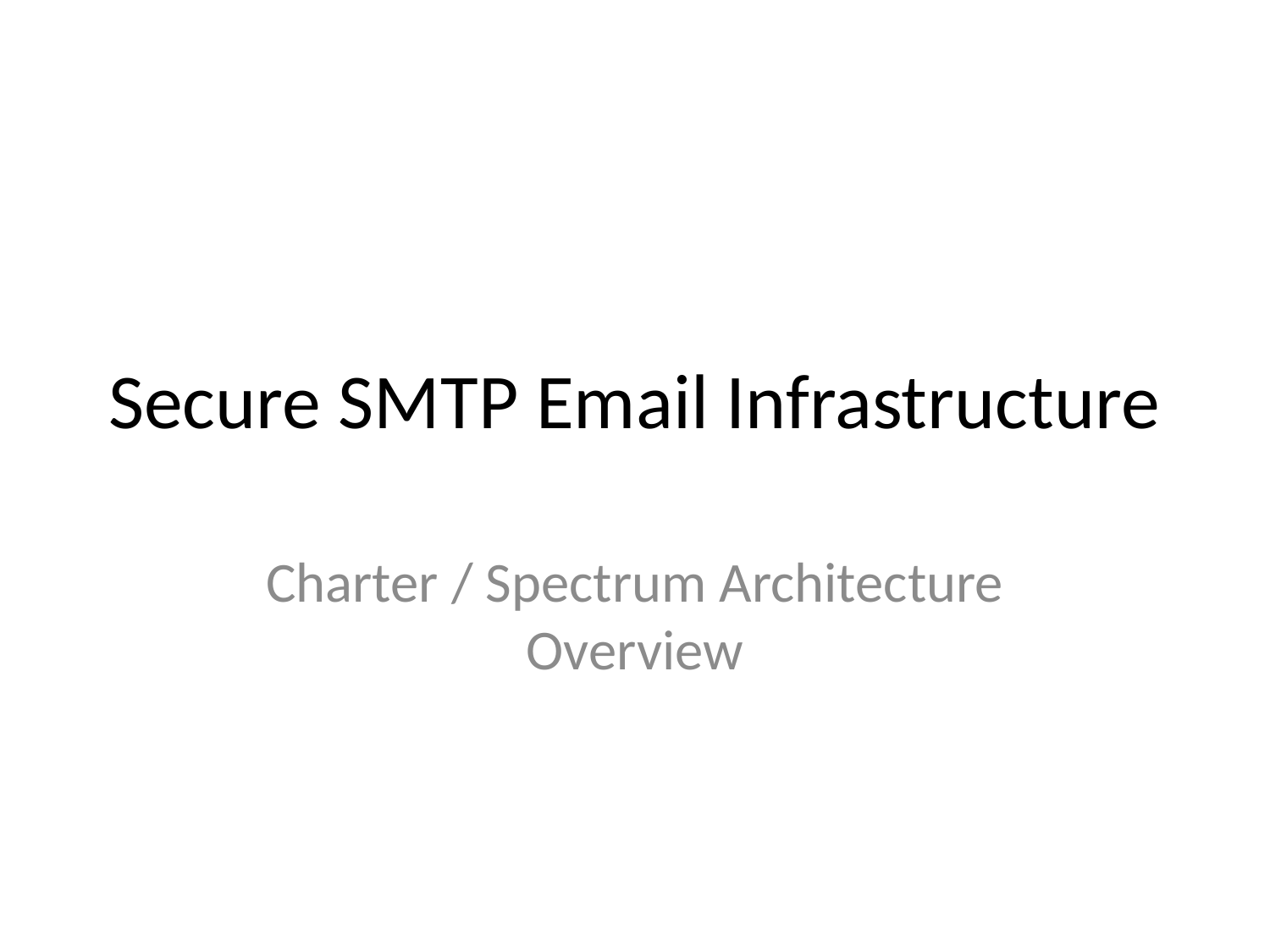

# Secure SMTP Email Infrastructure
Charter / Spectrum Architecture Overview